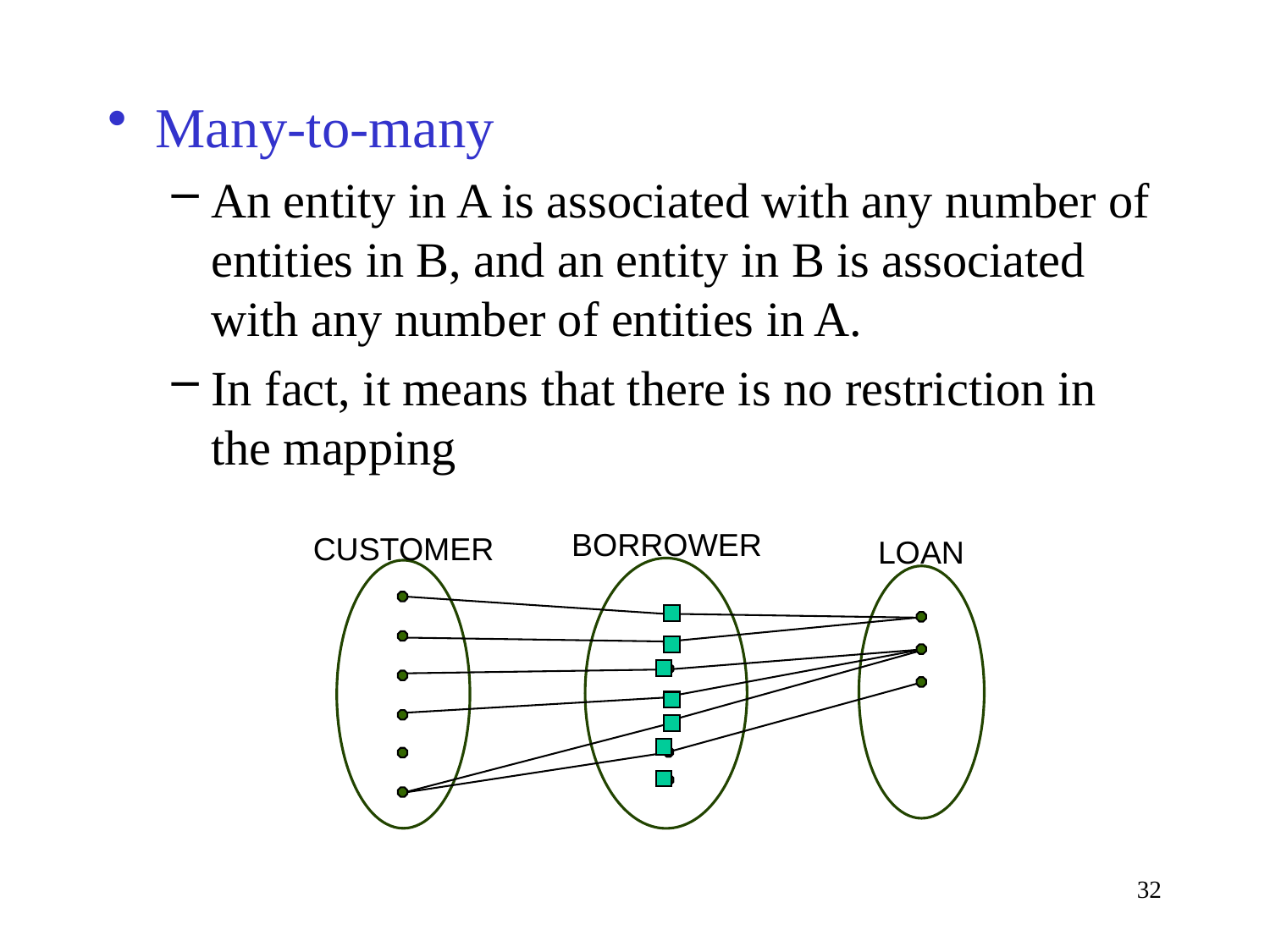

Many-to-many
An entity in A is associated with any number of entities in B, and an entity in B is associated with any number of entities in A.
In fact, it means that there is no restriction in the mapping

BORROWER
CUSTOMER
LOAN

32